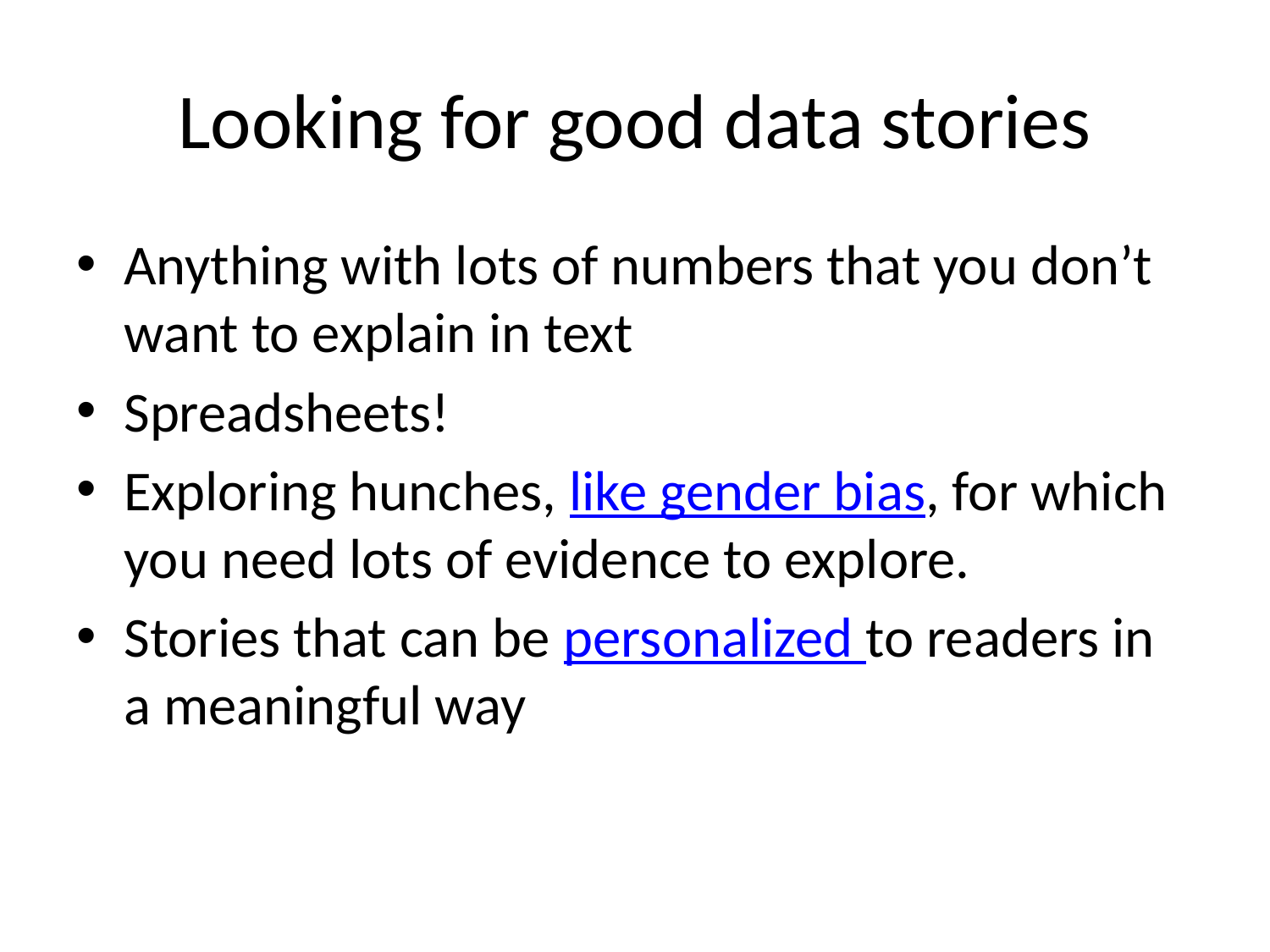

# Looking for good data stories
Anything with lots of numbers that you don’t want to explain in text
Spreadsheets!
Exploring hunches, like gender bias, for which you need lots of evidence to explore.
Stories that can be personalized to readers in a meaningful way